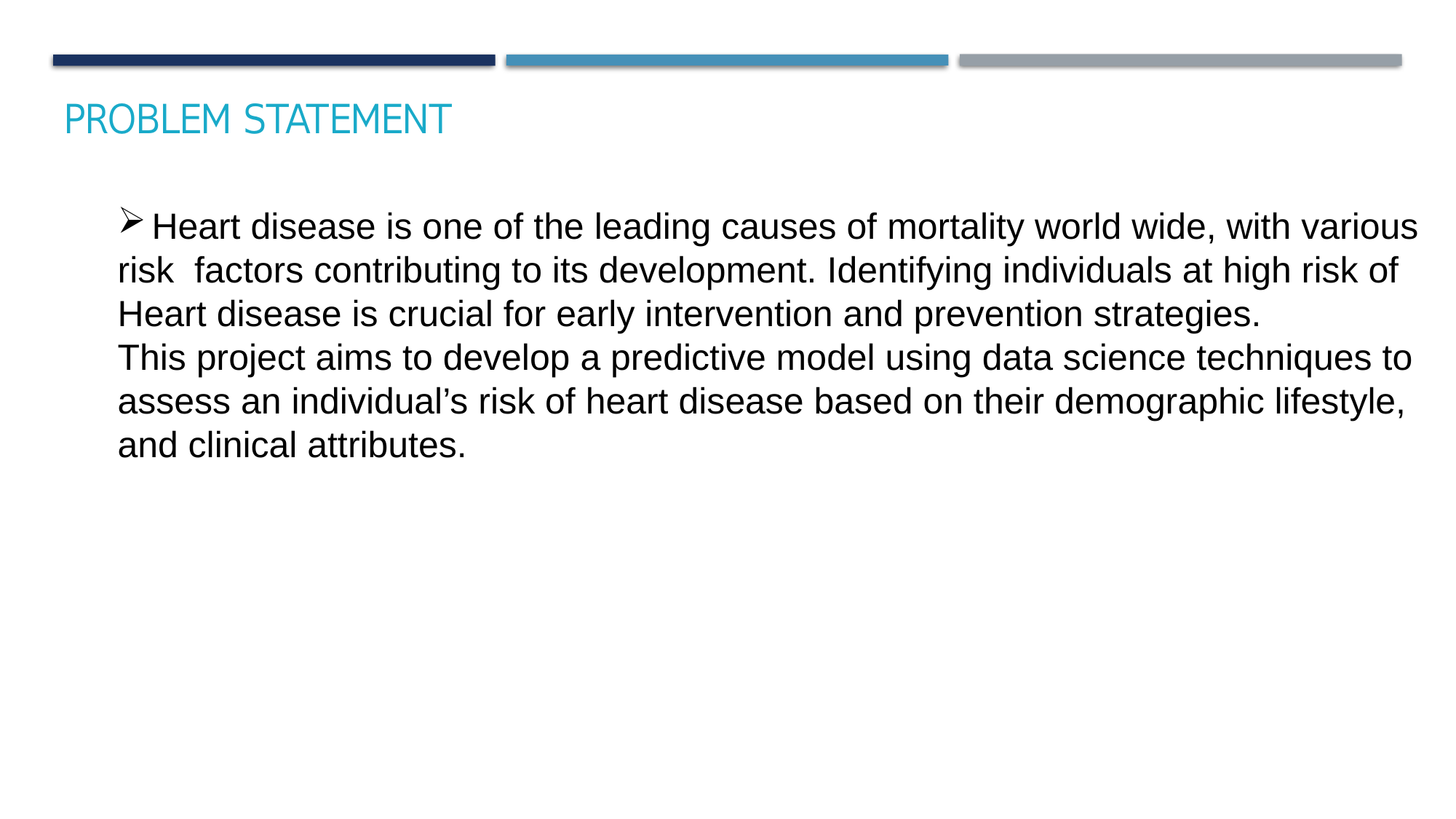

PROBLEM STATEMENT
Heart disease is one of the leading causes of mortality world wide, with various
risk  factors contributing to its development. Identifying individuals at high risk of
Heart disease is crucial for early intervention and prevention strategies.
This project aims to develop a predictive model using data science techniques to
assess an individual’s risk of heart disease based on their demographic lifestyle,
and clinical attributes.